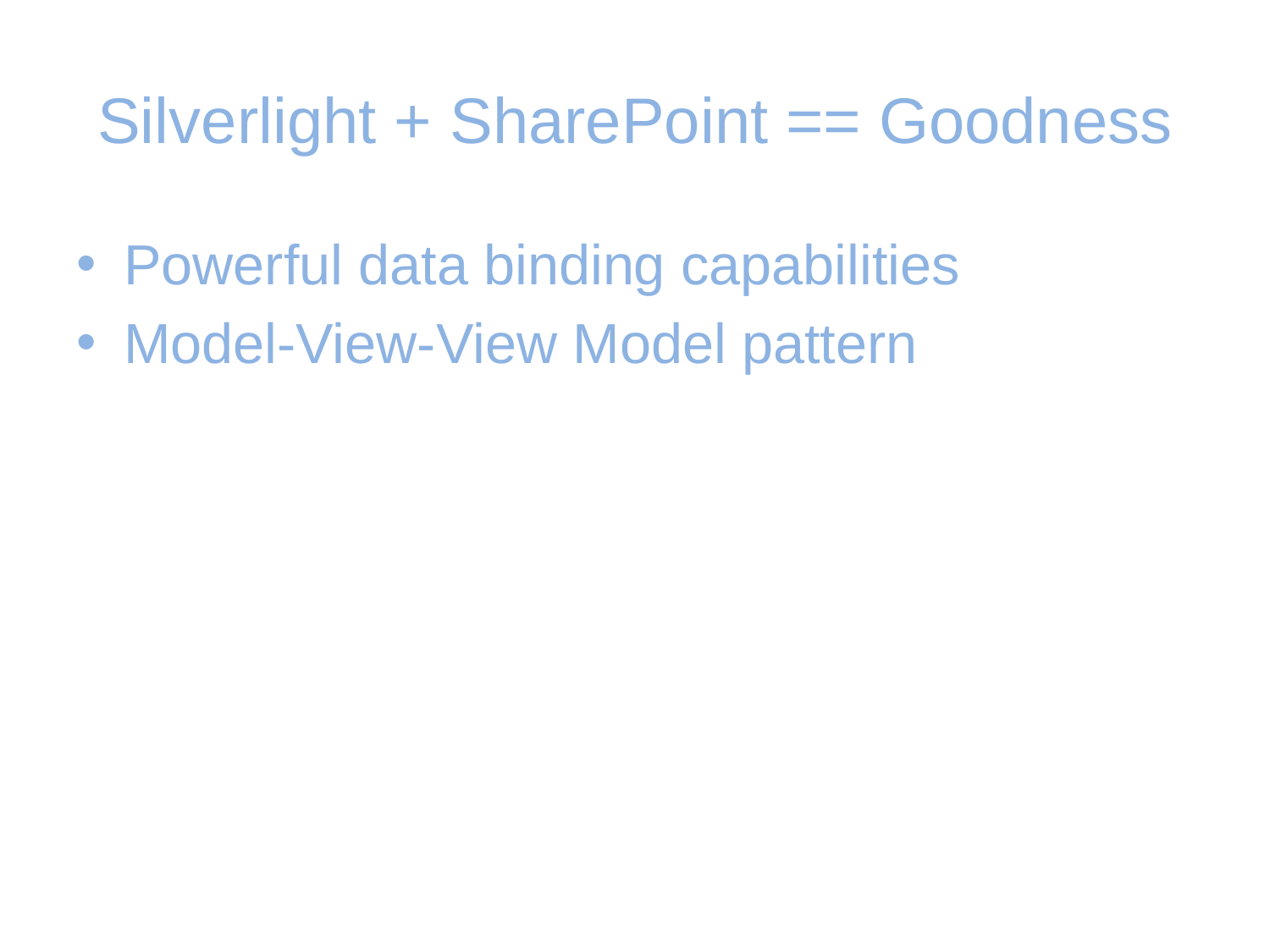

# Silverlight + SharePoint == Goodness
Powerful data binding capabilities
Model-View-View Model pattern